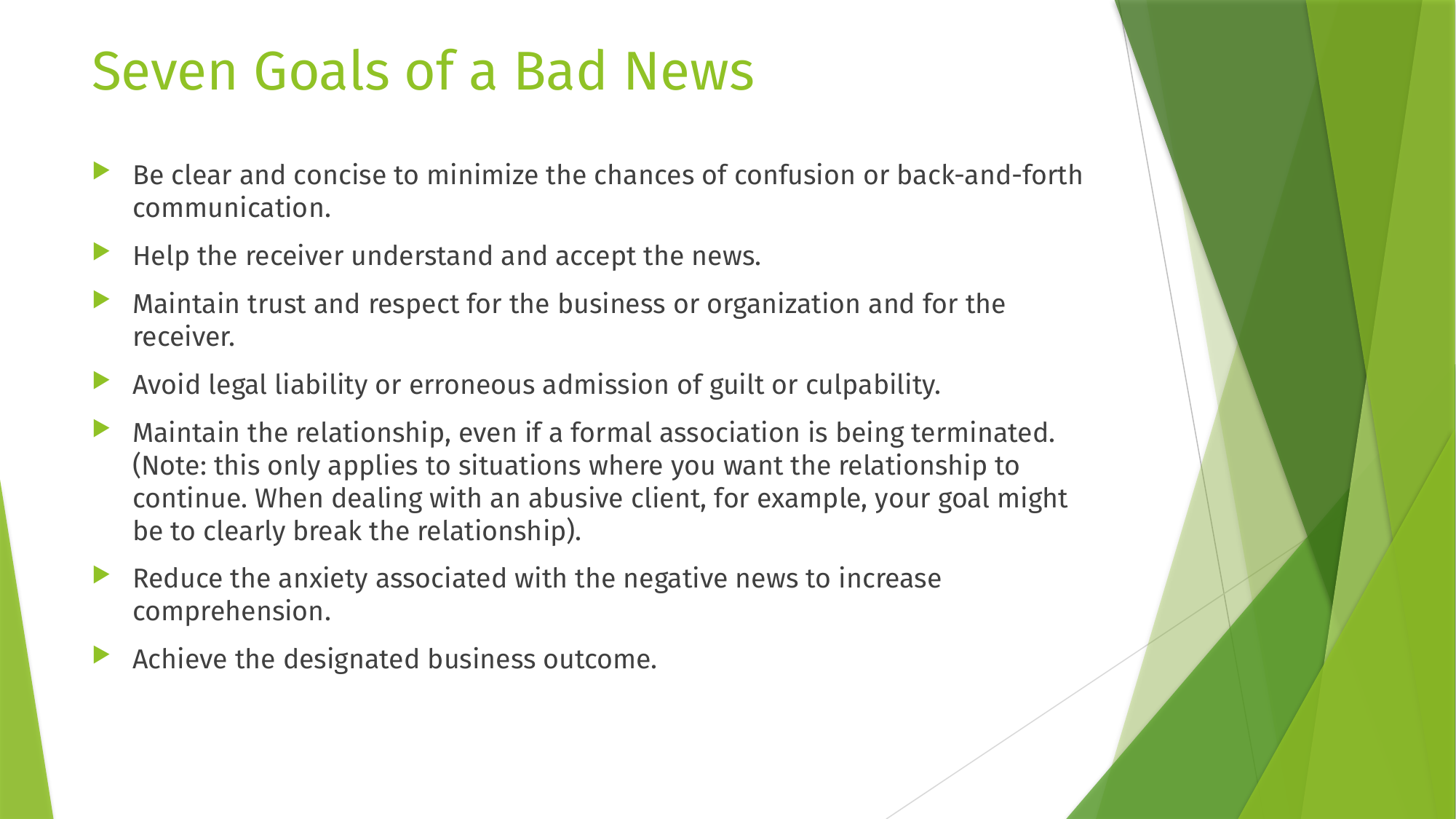

# Seven Goals of a Bad News
Be clear and concise to minimize the chances of confusion or back-and-forth communication.
Help the receiver understand and accept the news.
Maintain trust and respect for the business or organization and for the receiver.
Avoid legal liability or erroneous admission of guilt or culpability.
Maintain the relationship, even if a formal association is being terminated. (Note: this only applies to situations where you want the relationship to continue. When dealing with an abusive client, for example, your goal might be to clearly break the relationship).
Reduce the anxiety associated with the negative news to increase comprehension.
Achieve the designated business outcome.